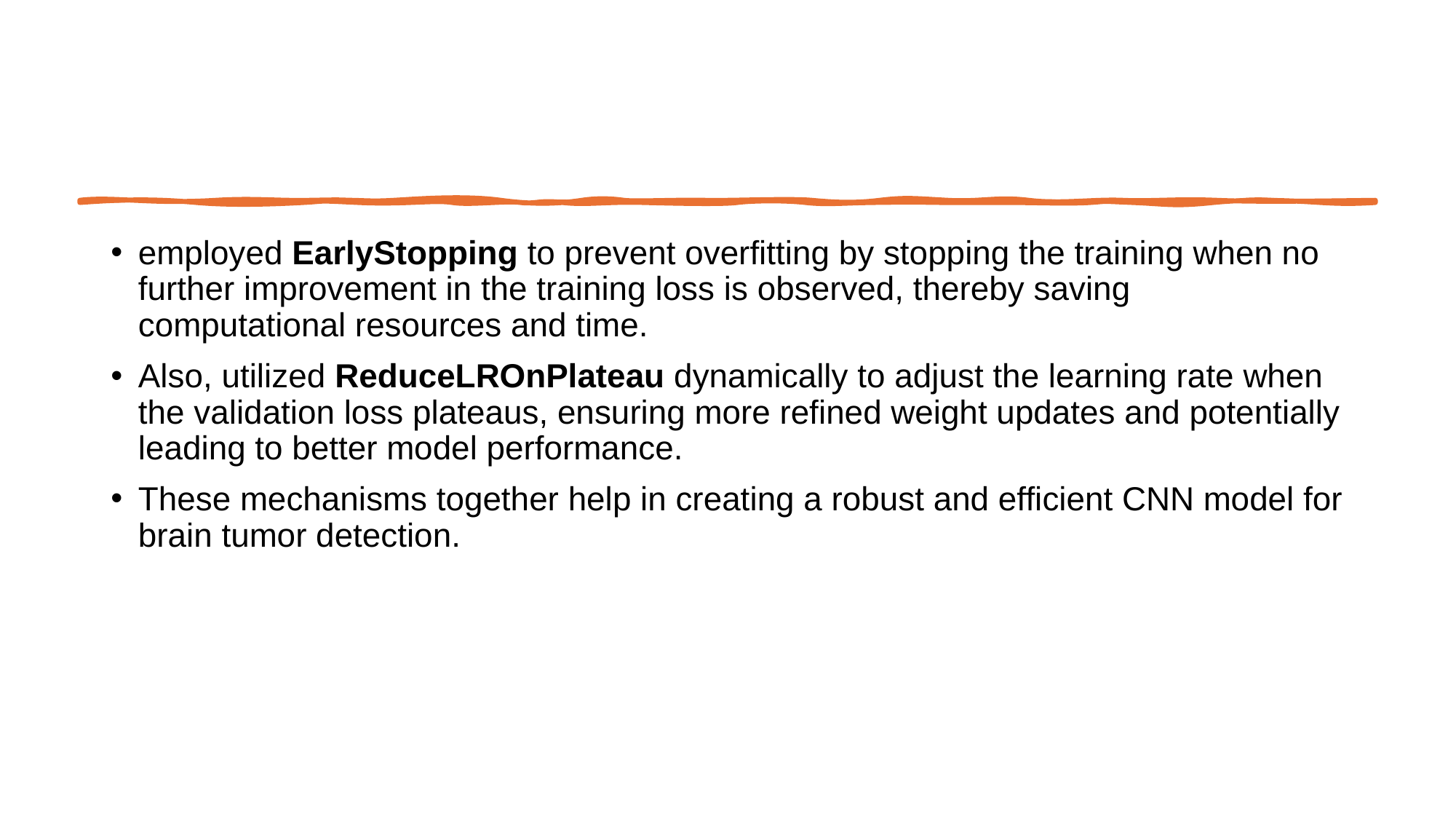

employed EarlyStopping to prevent overfitting by stopping the training when no further improvement in the training loss is observed, thereby saving computational resources and time.
Also, utilized ReduceLROnPlateau dynamically to adjust the learning rate when the validation loss plateaus, ensuring more refined weight updates and potentially leading to better model performance.
These mechanisms together help in creating a robust and efficient CNN model for brain tumor detection.